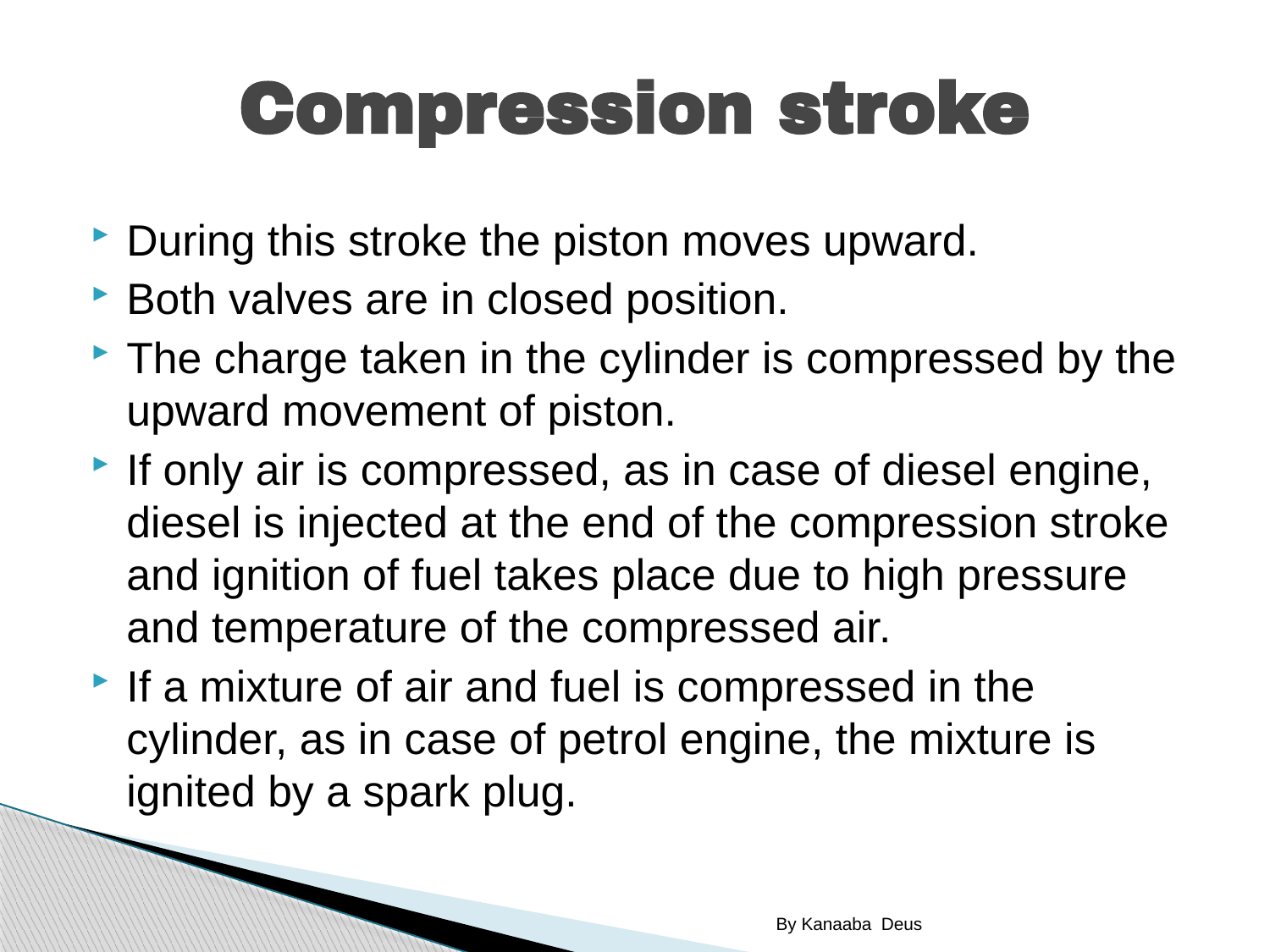

# Compression stroke
During this stroke the piston moves upward.
Both valves are in closed position.
The charge taken in the cylinder is compressed by the upward movement of piston.
If only air is compressed, as in case of diesel engine, diesel is injected at the end of the compression stroke and ignition of fuel takes place due to high pressure and temperature of the compressed air.
If a mixture of air and fuel is compressed in the cylinder, as in case of petrol engine, the mixture is ignited by a spark plug.
By Kanaaba  Deus